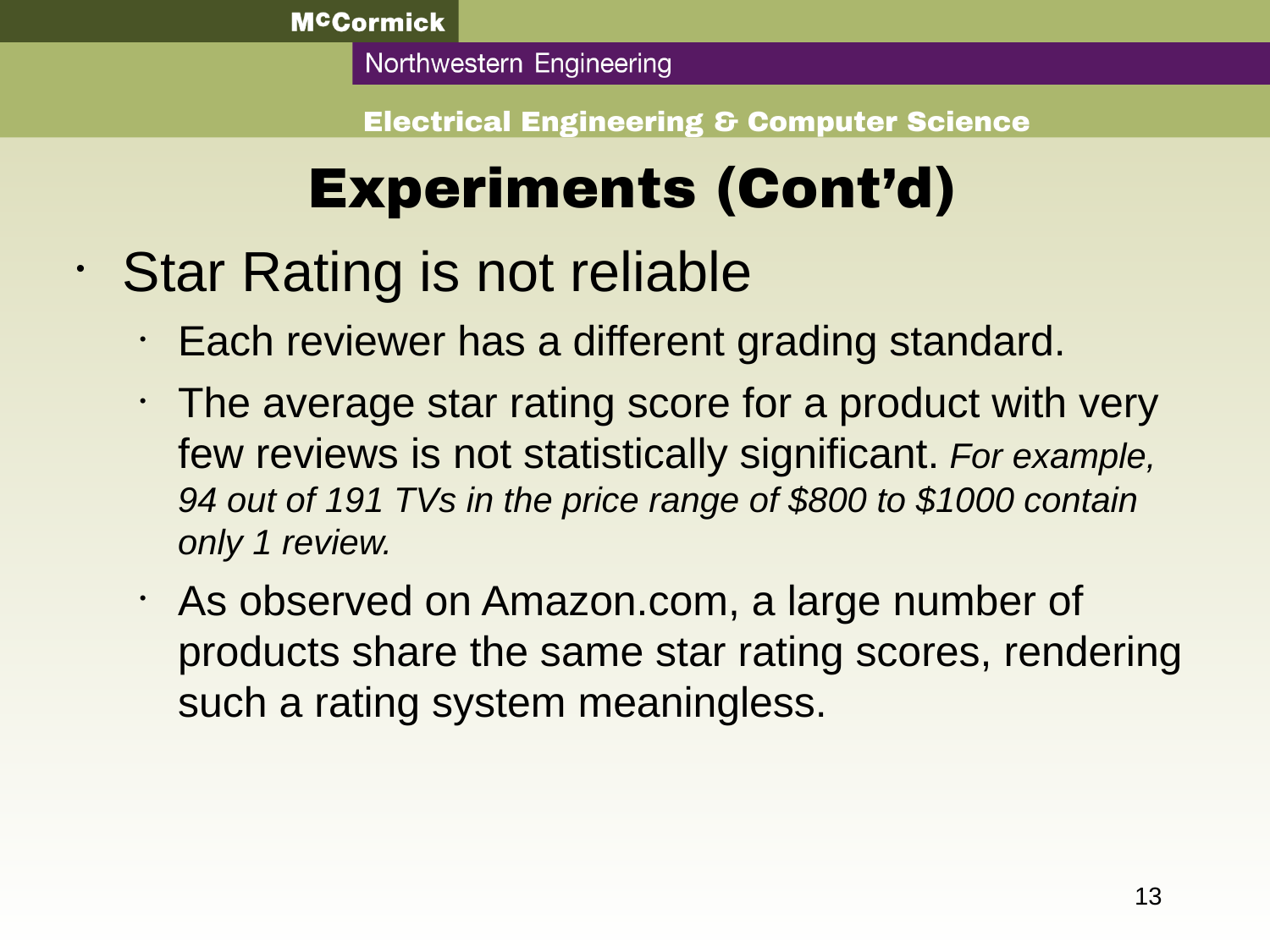

Experiments (Cont’d)
Star Rating is not reliable
Each reviewer has a different grading standard.
The average star rating score for a product with very few reviews is not statistically significant. For example, 94 out of 191 TVs in the price range of $800 to $1000 contain only 1 review.
As observed on Amazon.com, a large number of products share the same star rating scores, rendering such a rating system meaningless.